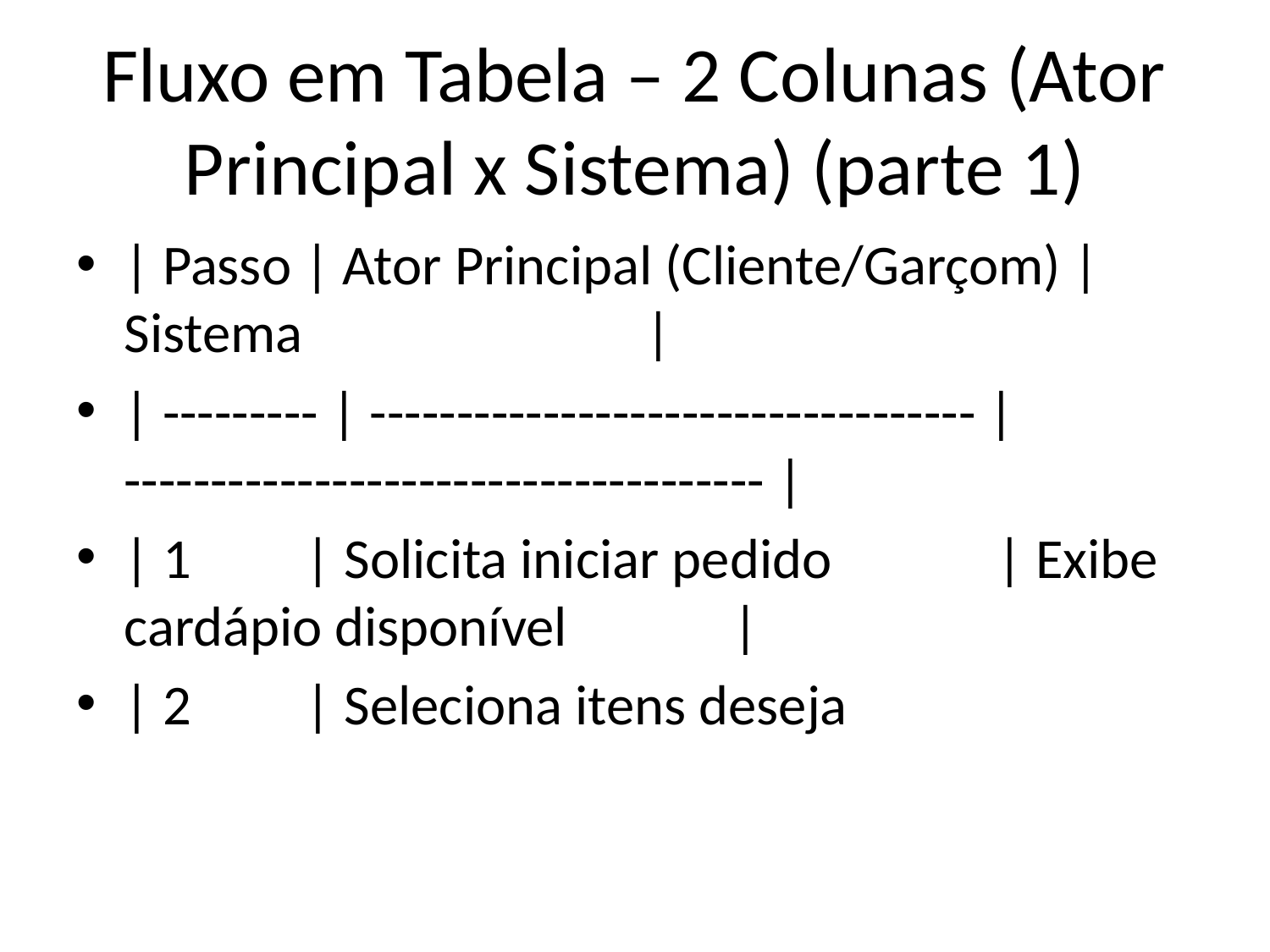

# Fluxo em Tabela – 2 Colunas (Ator Principal x Sistema) (parte 1)
| Passo | Ator Principal (Cliente/Garçom) | Sistema                           |
| --------- | ----------------------------------- | ------------------------------------- |
| 1         | Solicita iniciar pedido             | Exibe cardápio disponível             |
| 2         | Seleciona itens deseja